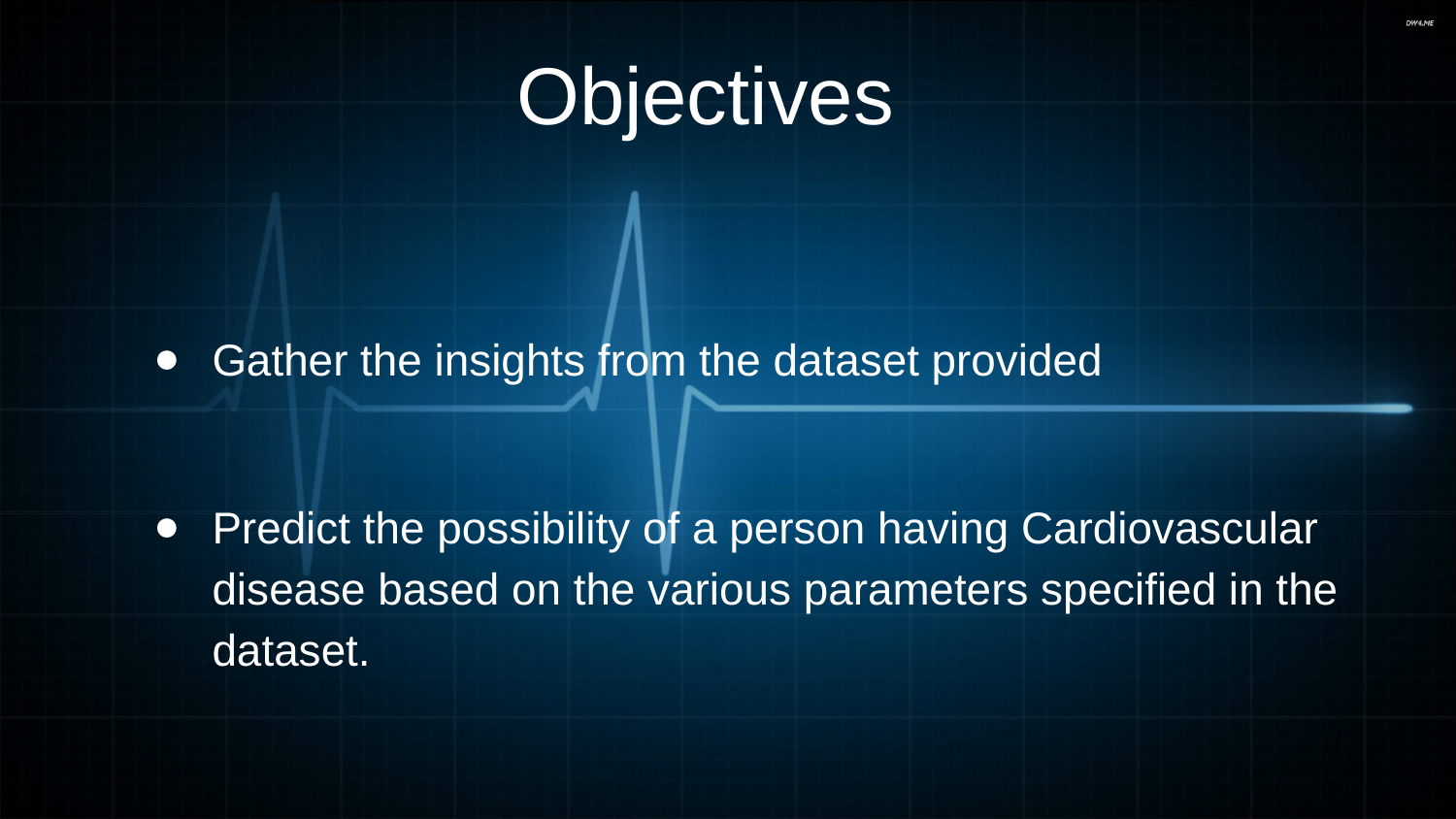

Objectives
Gather the insights from the dataset provided

Predict the possibility of a person having Cardiovascular disease based on the various parameters specified in the dataset.